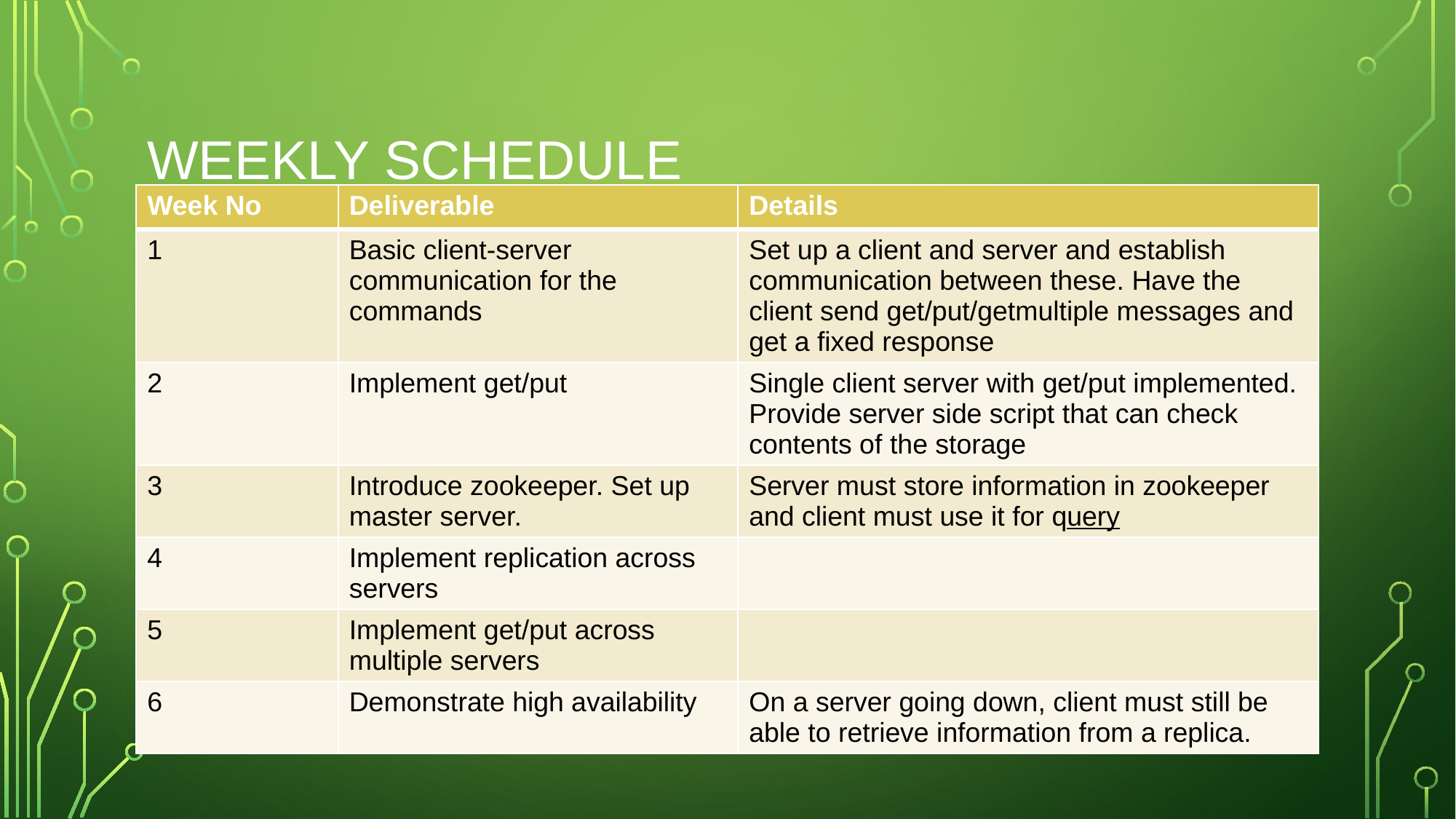

# WEEKLY SCHEDULE
| Week No | Deliverable | Details |
| --- | --- | --- |
| 1 | Basic client-server communication for the commands | Set up a client and server and establish communication between these. Have the client send get/put/getmultiple messages and get a fixed response |
| 2 | Implement get/put | Single client server with get/put implemented. Provide server side script that can check contents of the storage |
| 3 | Introduce zookeeper. Set up master server. | Server must store information in zookeeper and client must use it for query |
| 4 | Implement replication across servers |  |
| 5 | Implement get/put across multiple servers |  |
| 6 | Demonstrate high availability | On a server going down, client must still be able to retrieve information from a replica. |